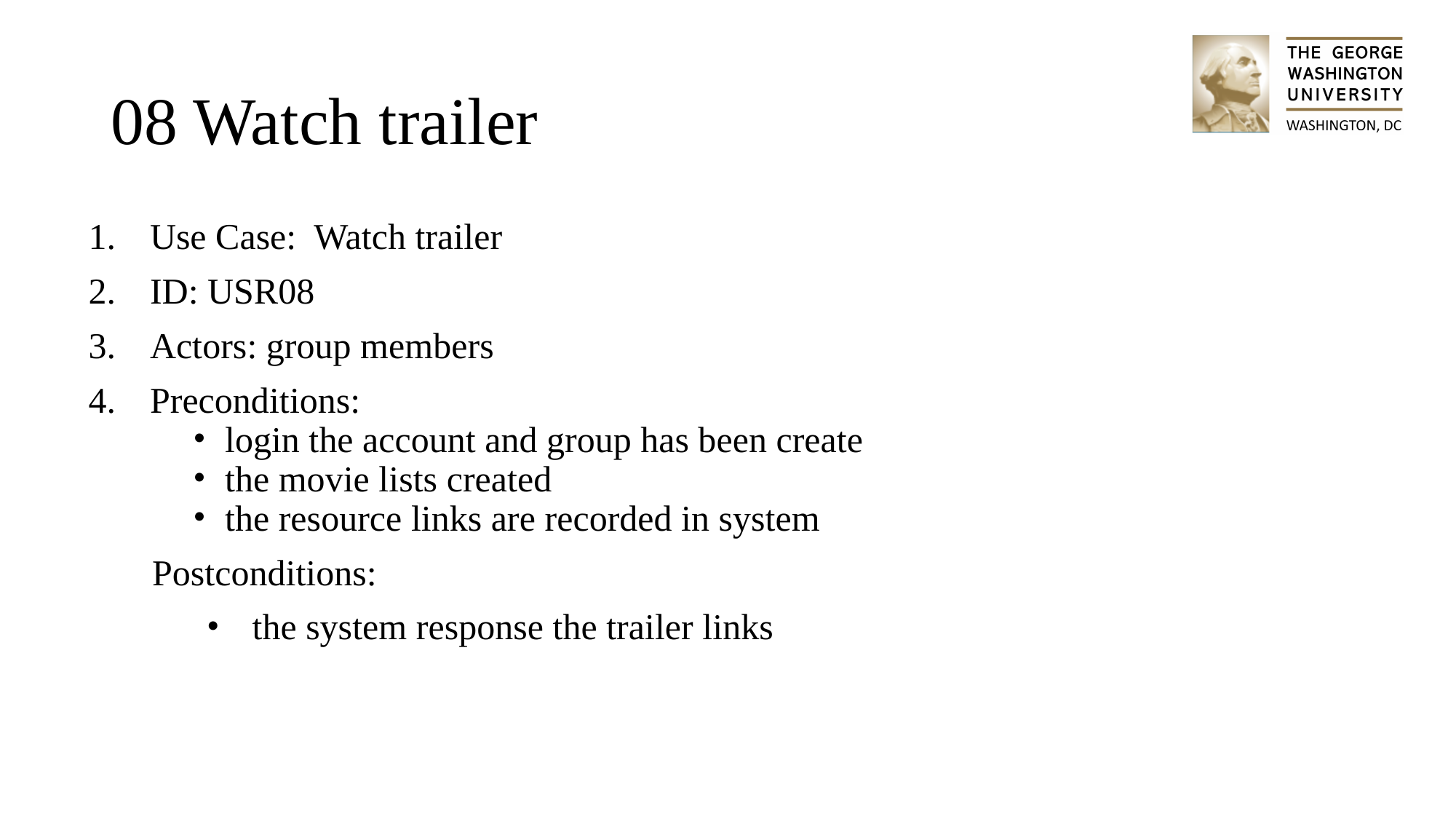

# 08 Watch trailer
Use Case:  Watch trailer
ID: USR08
Actors: group members
Preconditions:
login the account and group has been create
the movie lists created
the resource links are recorded in system
       Postconditions:
the system response the trailer links